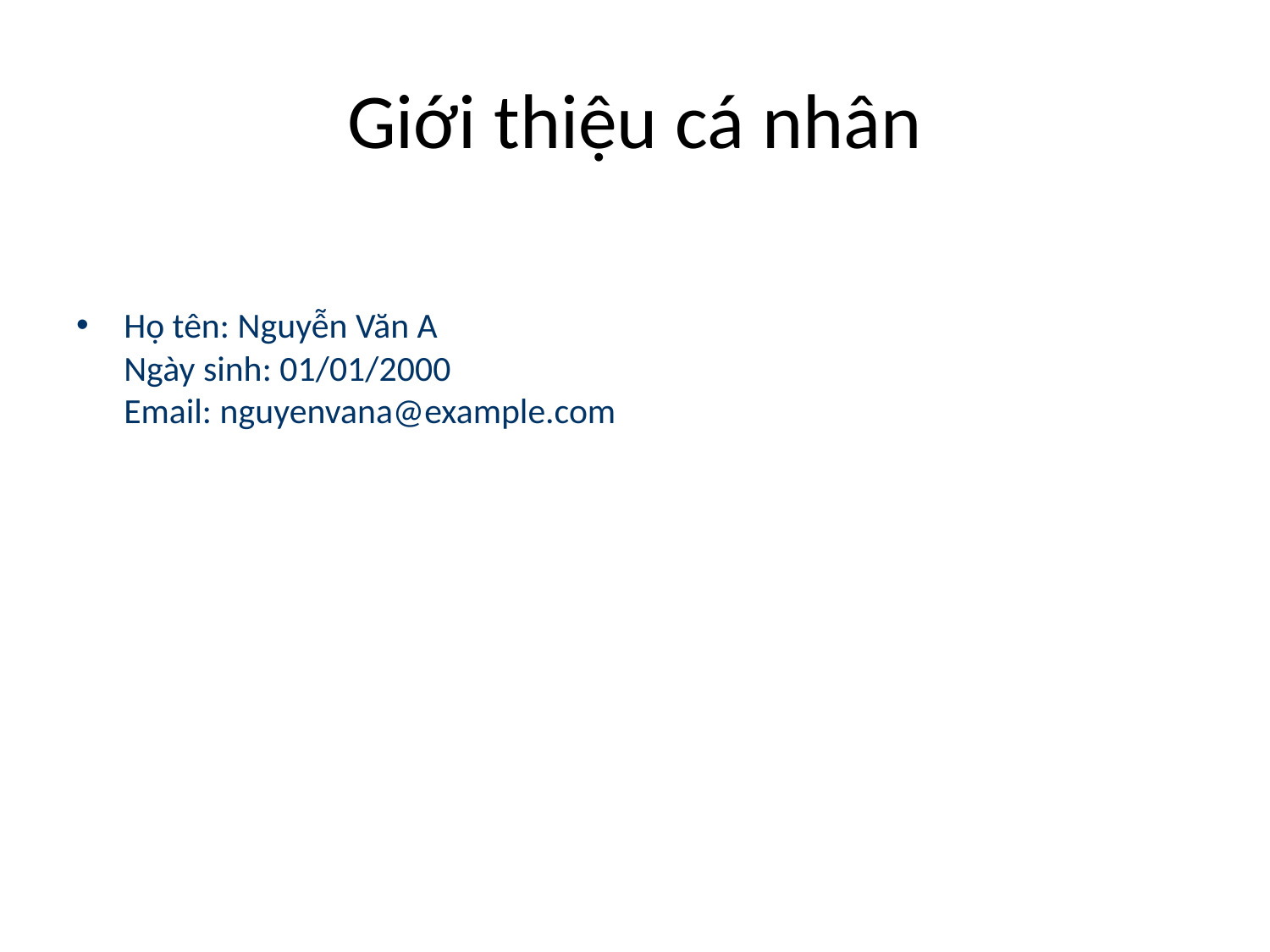

# Giới thiệu cá nhân

Họ tên: Nguyễn Văn A
Ngày sinh: 01/01/2000
Email: nguyenvana@example.com